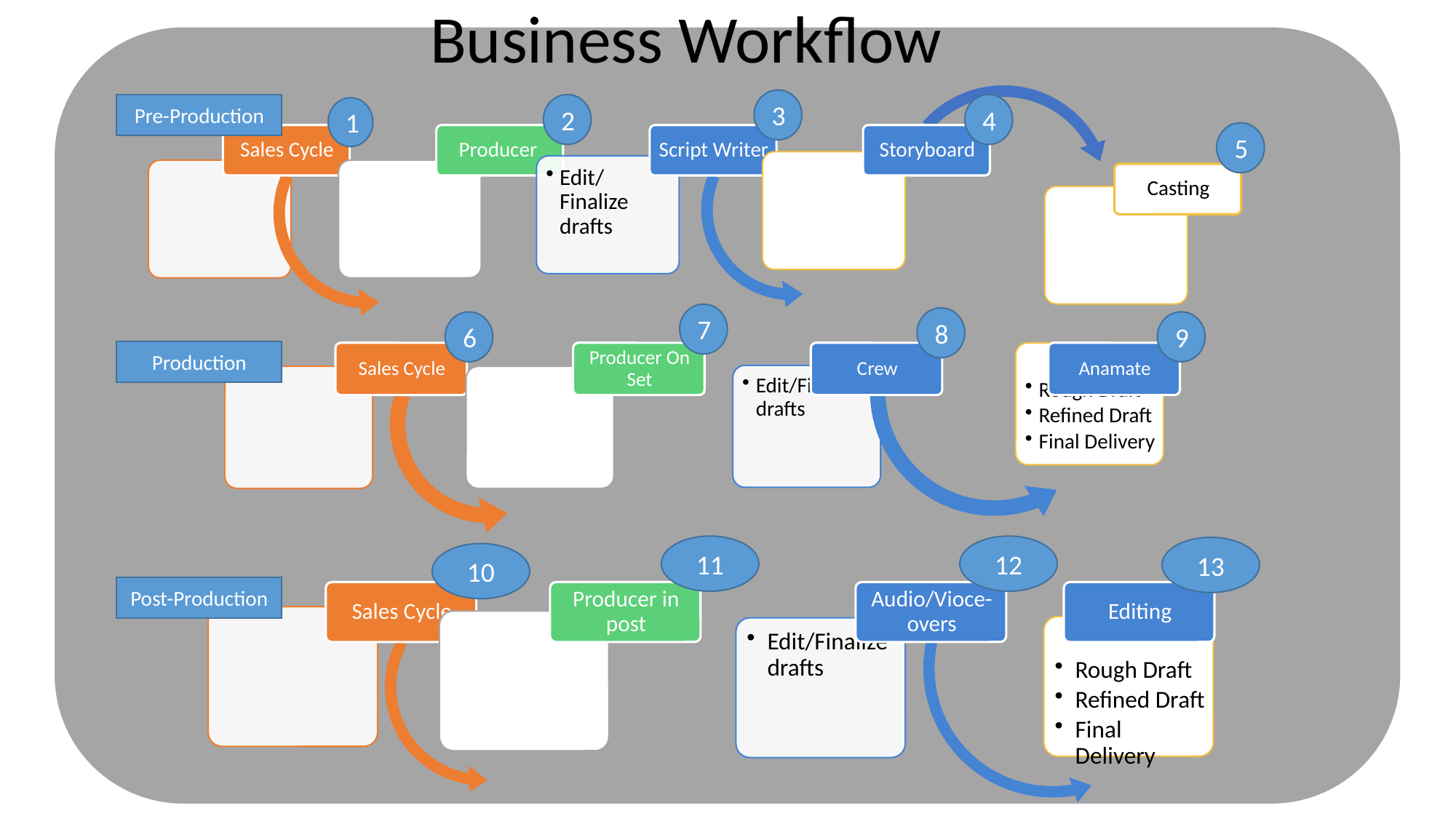

# Business Workflow

3
Pre-Production
2
4
1
5

Sales Cycle

Producer
Edit/Finalize drafts
Script Writer

Storyboard

Casting

7
8
9
6
Production

Sales Cycle

Producer On Set
Edit/Finalize drafts
Crew
Rough Draft
Refined Draft
Final Delivery
Anamate
11
12
13
10

Sales Cycle

Producer in post
Edit/Finalize drafts
Audio/Vioce-overs
Rough Draft
Refined Draft
Final Delivery
Editing
Post-Production